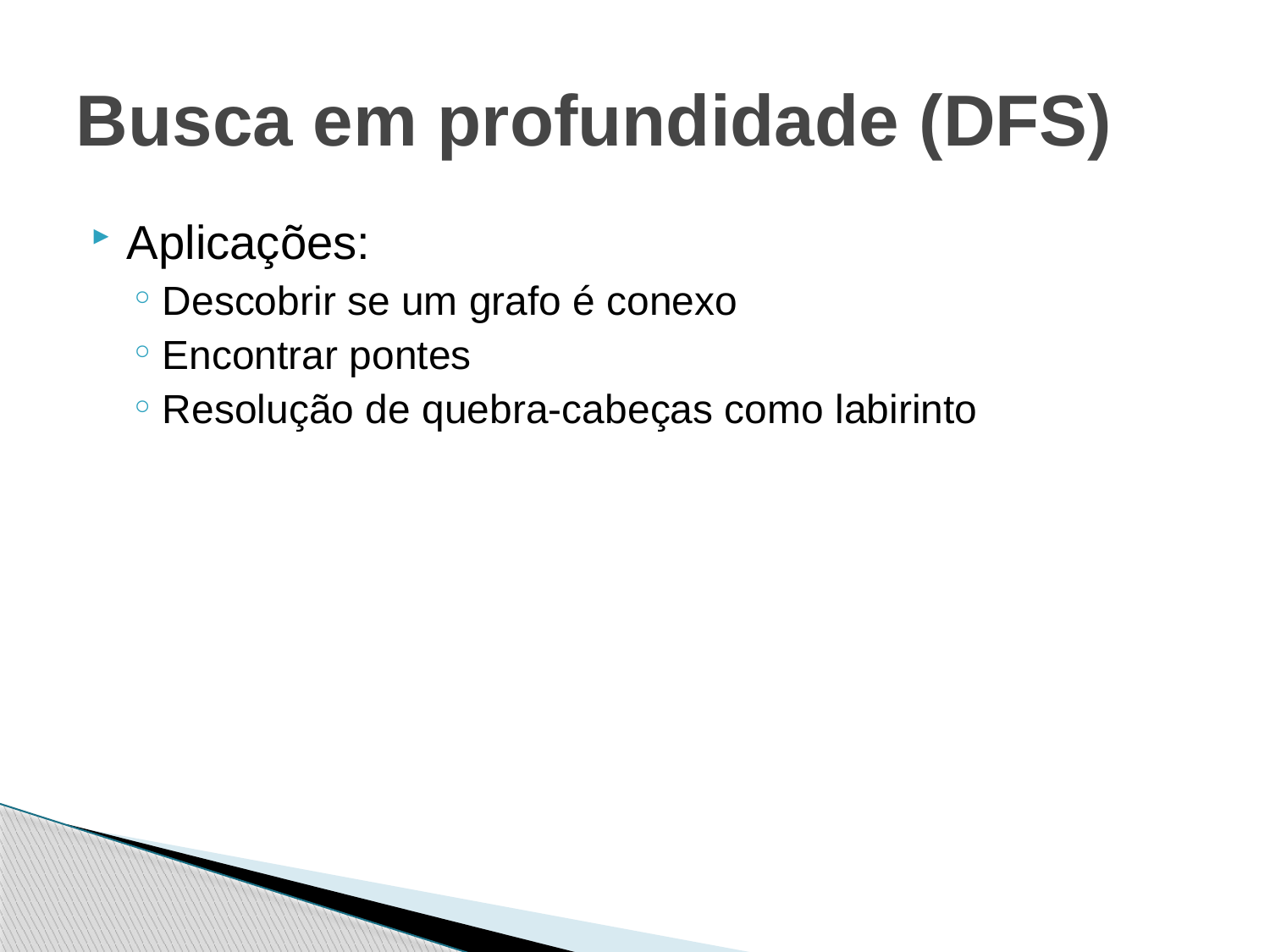

# Busca em profundidade (DFS)
Aplicações:
Descobrir se um grafo é conexo
Encontrar pontes
Resolução de quebra-cabeças como labirinto